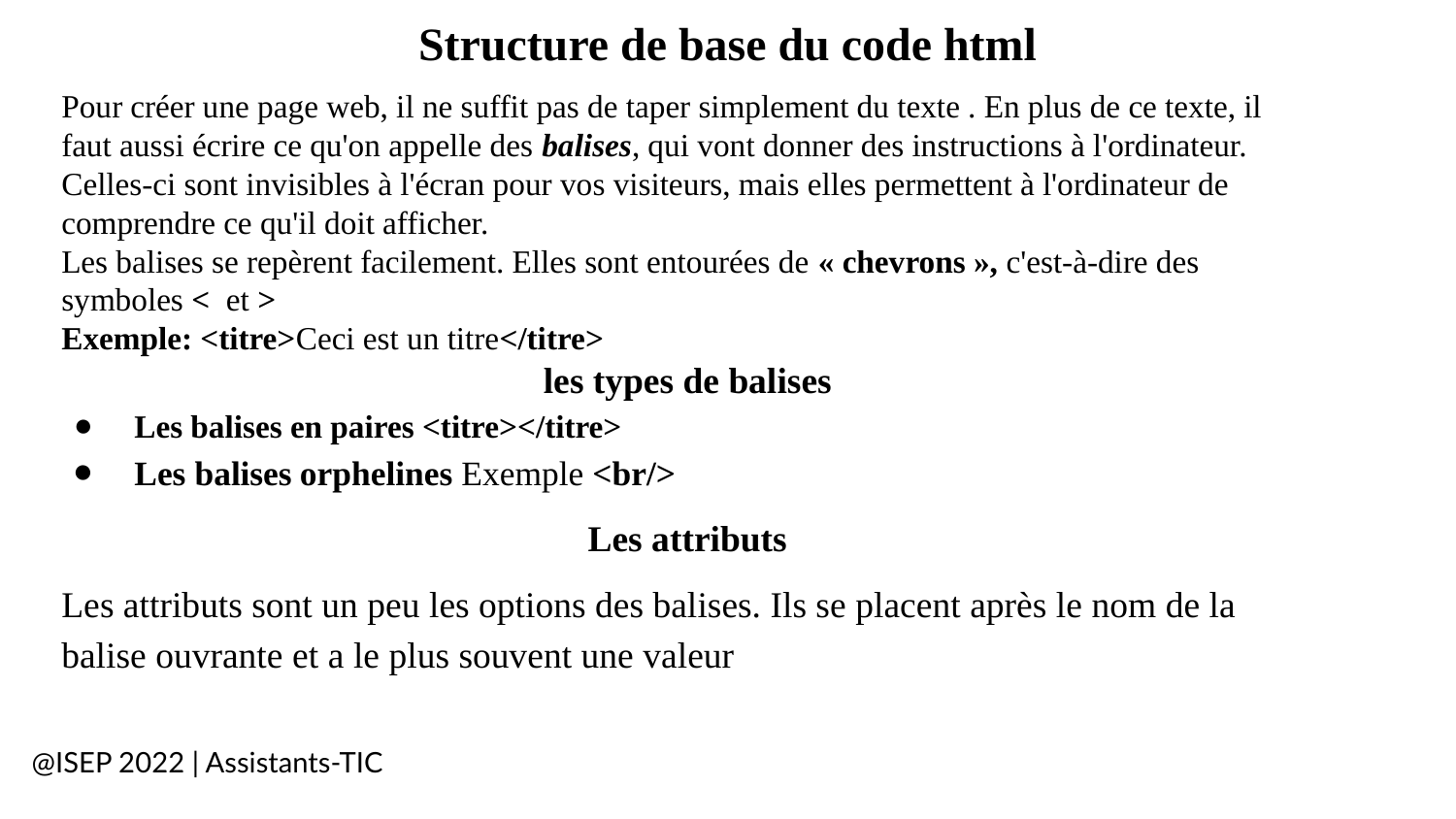

Structure de base du code html
Pour créer une page web, il ne suffit pas de taper simplement du texte . En plus de ce texte, il faut aussi écrire ce qu'on appelle des balises, qui vont donner des instructions à l'ordinateur.
Celles-ci sont invisibles à l'écran pour vos visiteurs, mais elles permettent à l'ordinateur de comprendre ce qu'il doit afficher.
Les balises se repèrent facilement. Elles sont entourées de « chevrons », c'est-à-dire des symboles <  et >
Exemple: <titre>Ceci est un titre</titre>
les types de balises
Les balises en paires <titre></titre>
Les balises orphelines Exemple <br/>
Les attributs
Les attributs sont un peu les options des balises. Ils se placent après le nom de la balise ouvrante et a le plus souvent une valeur

@ISEP 2022 | Assistants-TIC